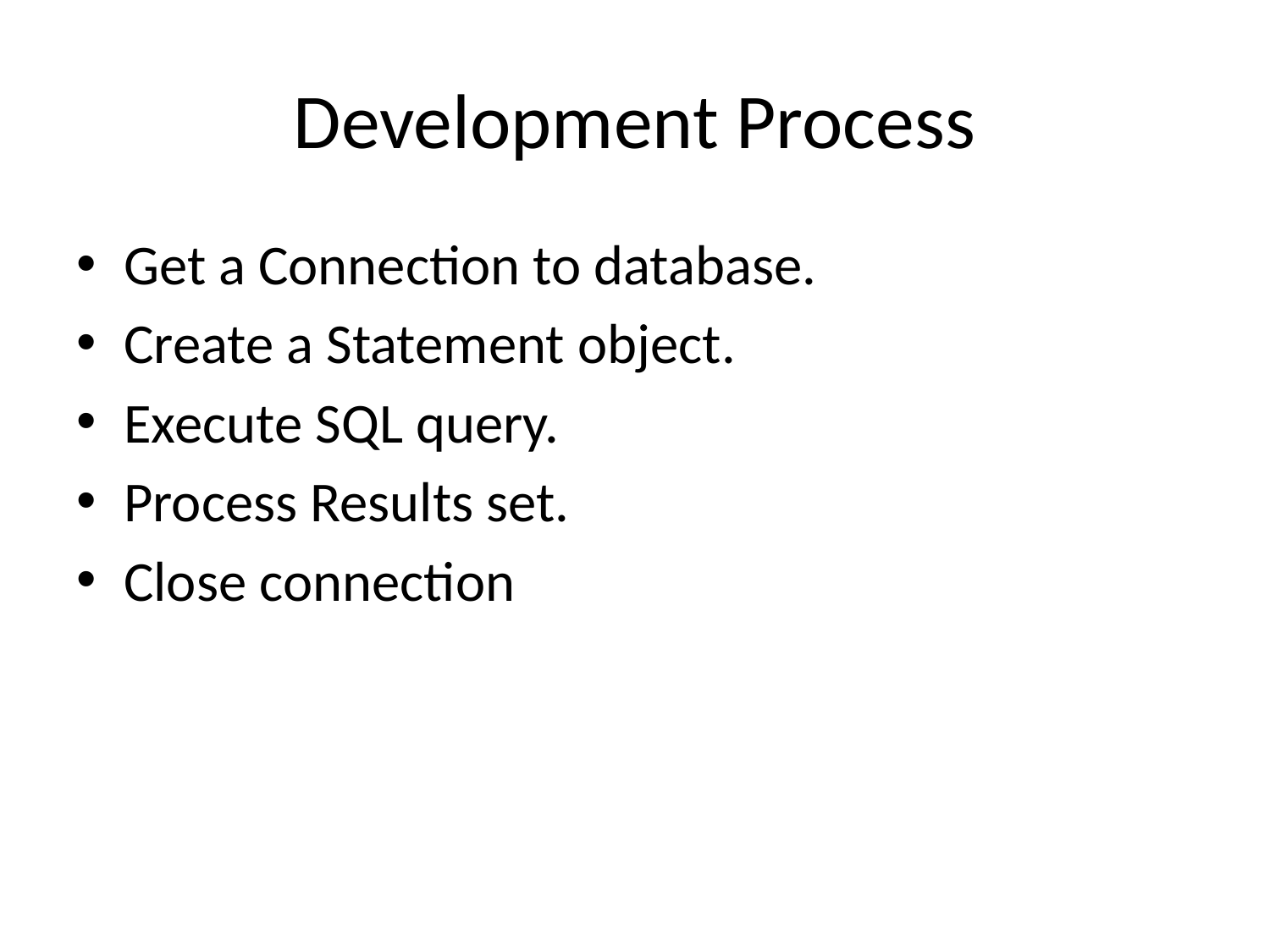

# Development Process
Get a Connection to database.
Create a Statement object.
Execute SQL query.
Process Results set.
Close connection